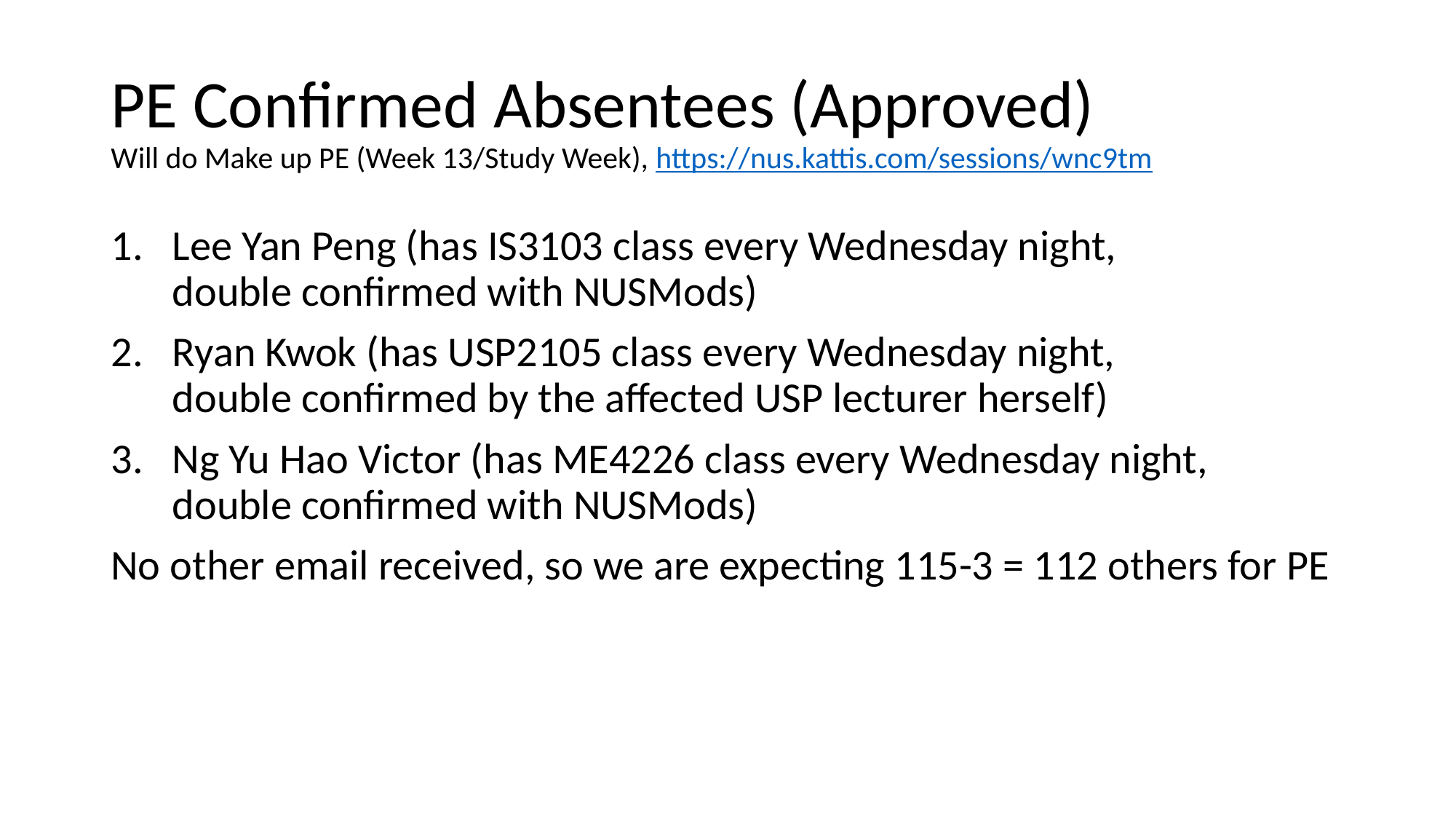

# PE Confirmed Absentees (Approved) Will do Make up PE (Week 13/Study Week), https://nus.kattis.com/sessions/wnc9tm
Lee Yan Peng (has IS3103 class every Wednesday night,
double confirmed with NUSMods)
Ryan Kwok (has USP2105 class every Wednesday night,
double confirmed by the affected USP lecturer herself)
Ng Yu Hao Victor (has ME4226 class every Wednesday night,
double confirmed with NUSMods)
No other email received, so we are expecting 115-3 = 112 others for PE